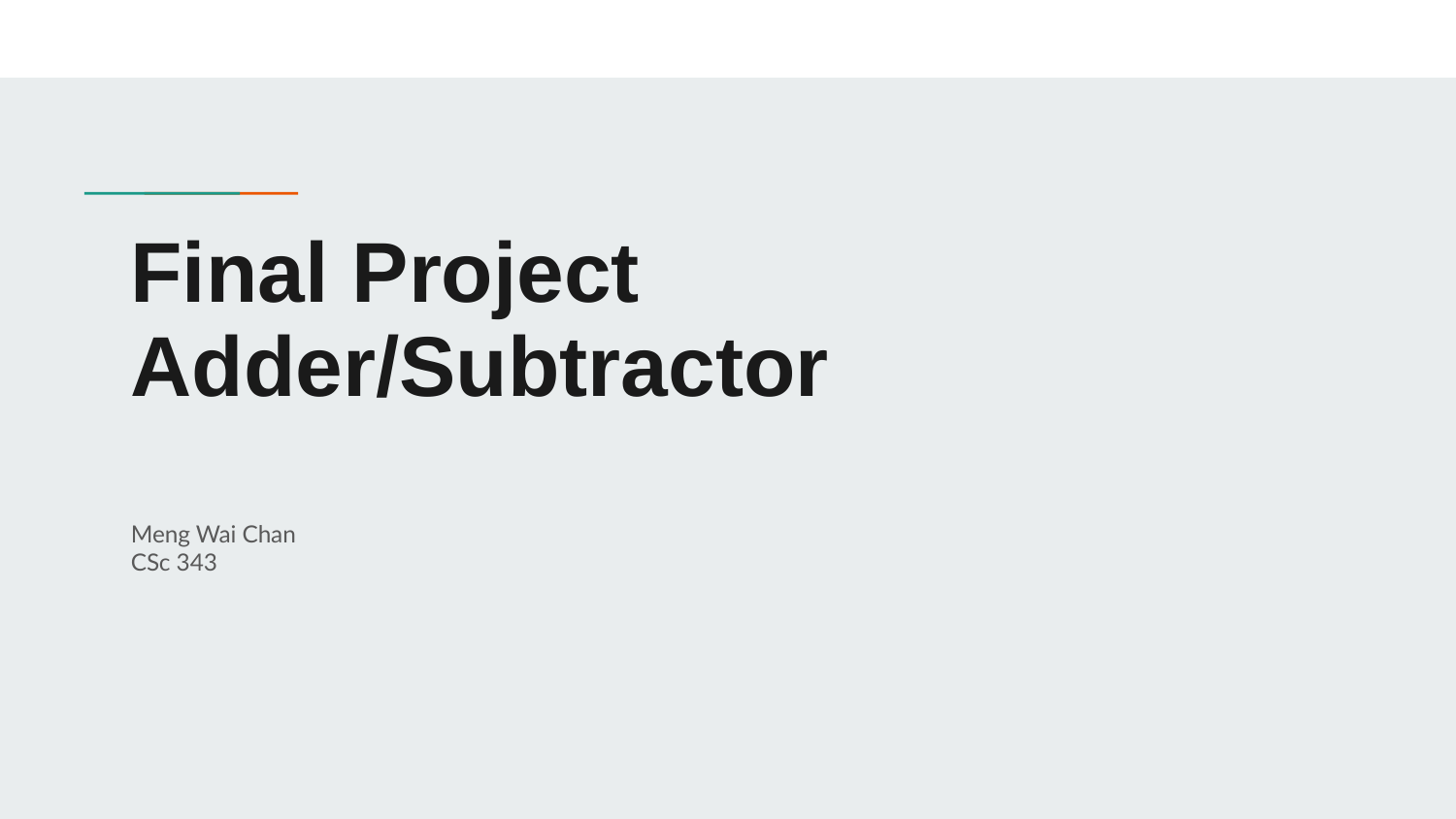

# Final Project Adder/Subtractor
Meng Wai Chan
CSc 343